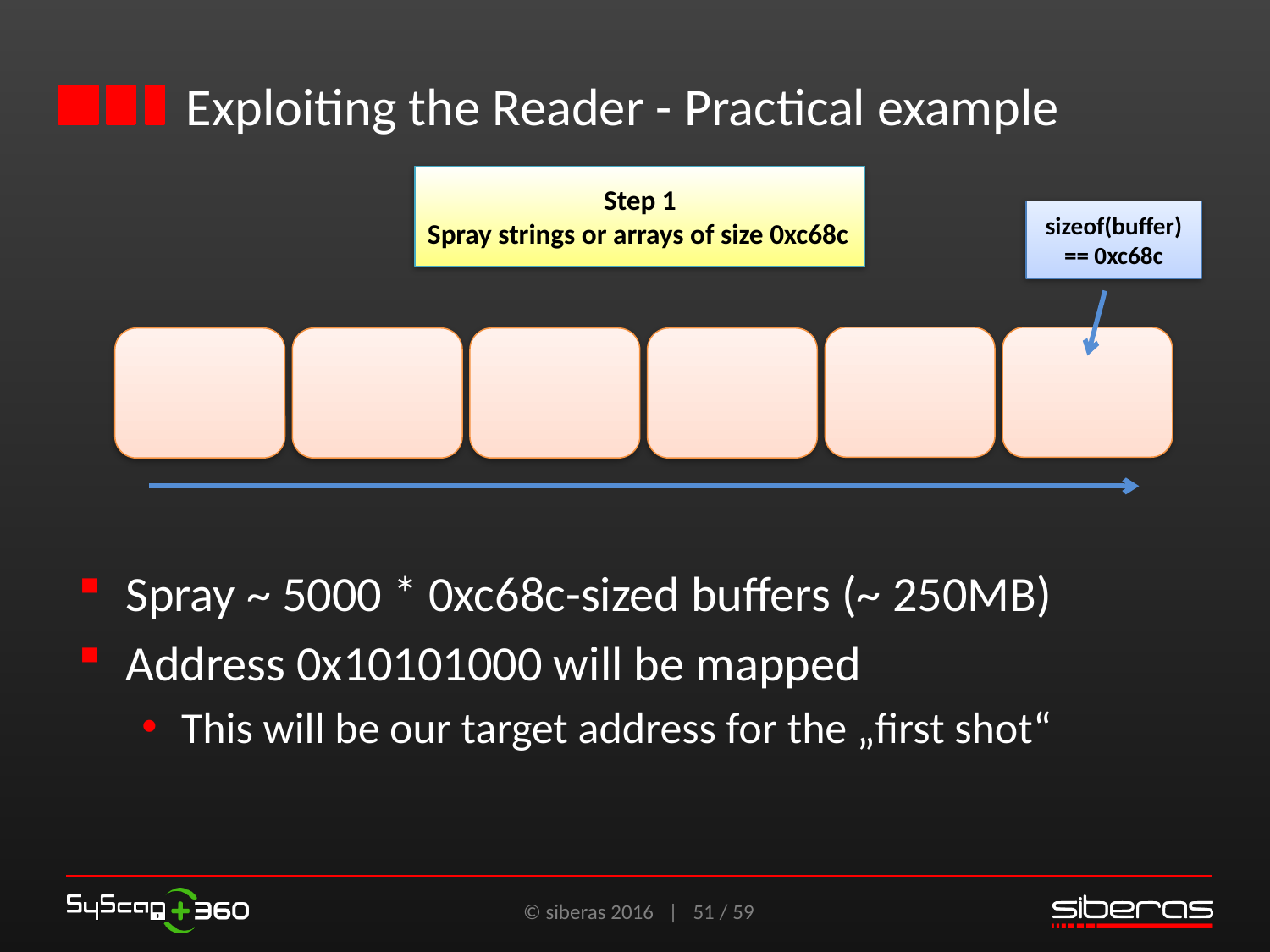

# Exploiting the Reader - Practical example
Step 1
Spray strings or arrays of size 0xc68c
sizeof(buffer) == 0xc68c

Spray ~ 5000 * 0xc68c-sized buffers (~ 250MB)
Address 0x10101000 will be mapped
This will be our target address for the „first shot“